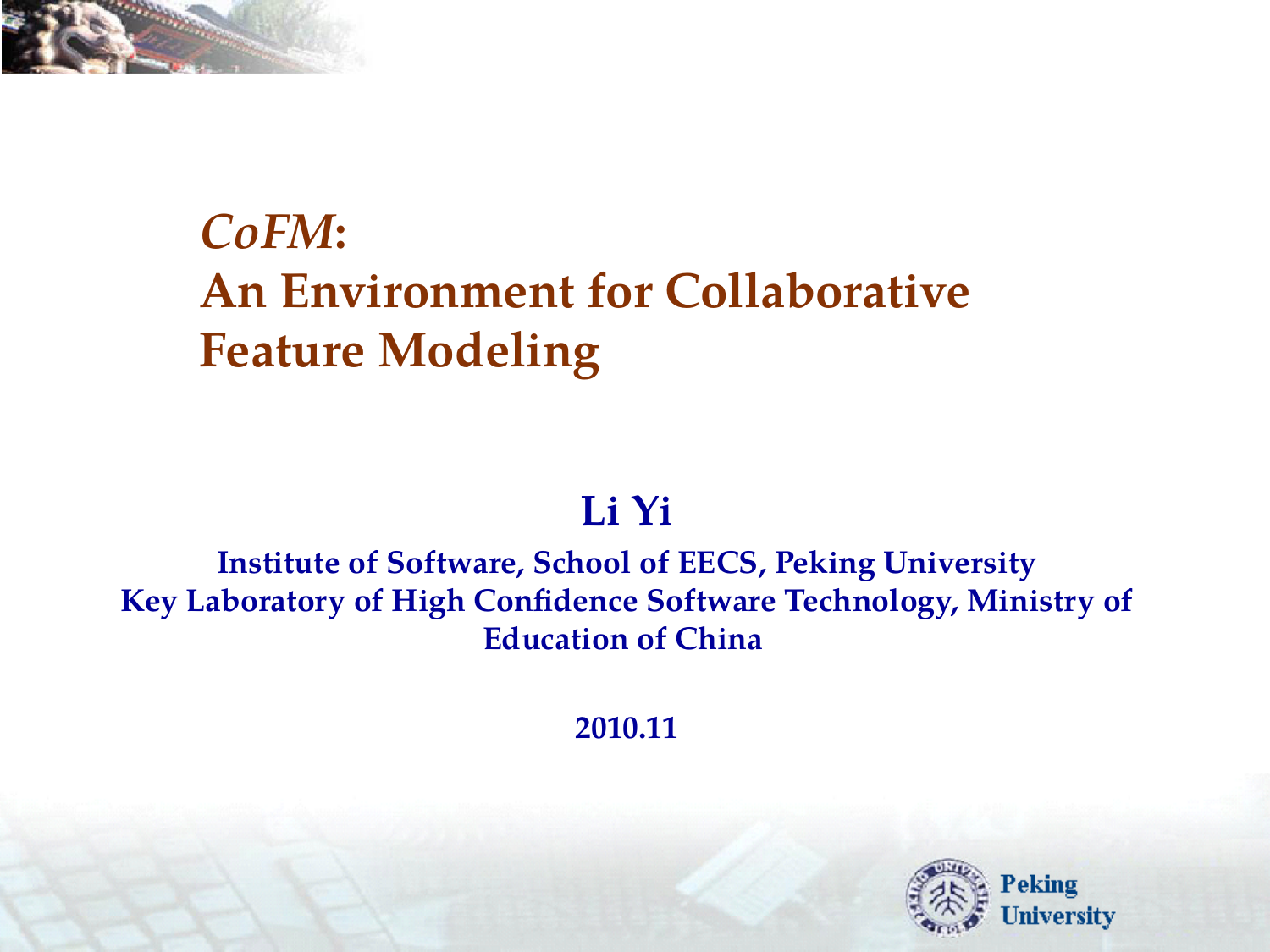

# CoFM: An Environment for Collaborative Feature Modeling
Li Yi
Institute of Software, School of EECS, Peking University
Key Laboratory of High Confidence Software Technology, Ministry of Education of China

2010.11